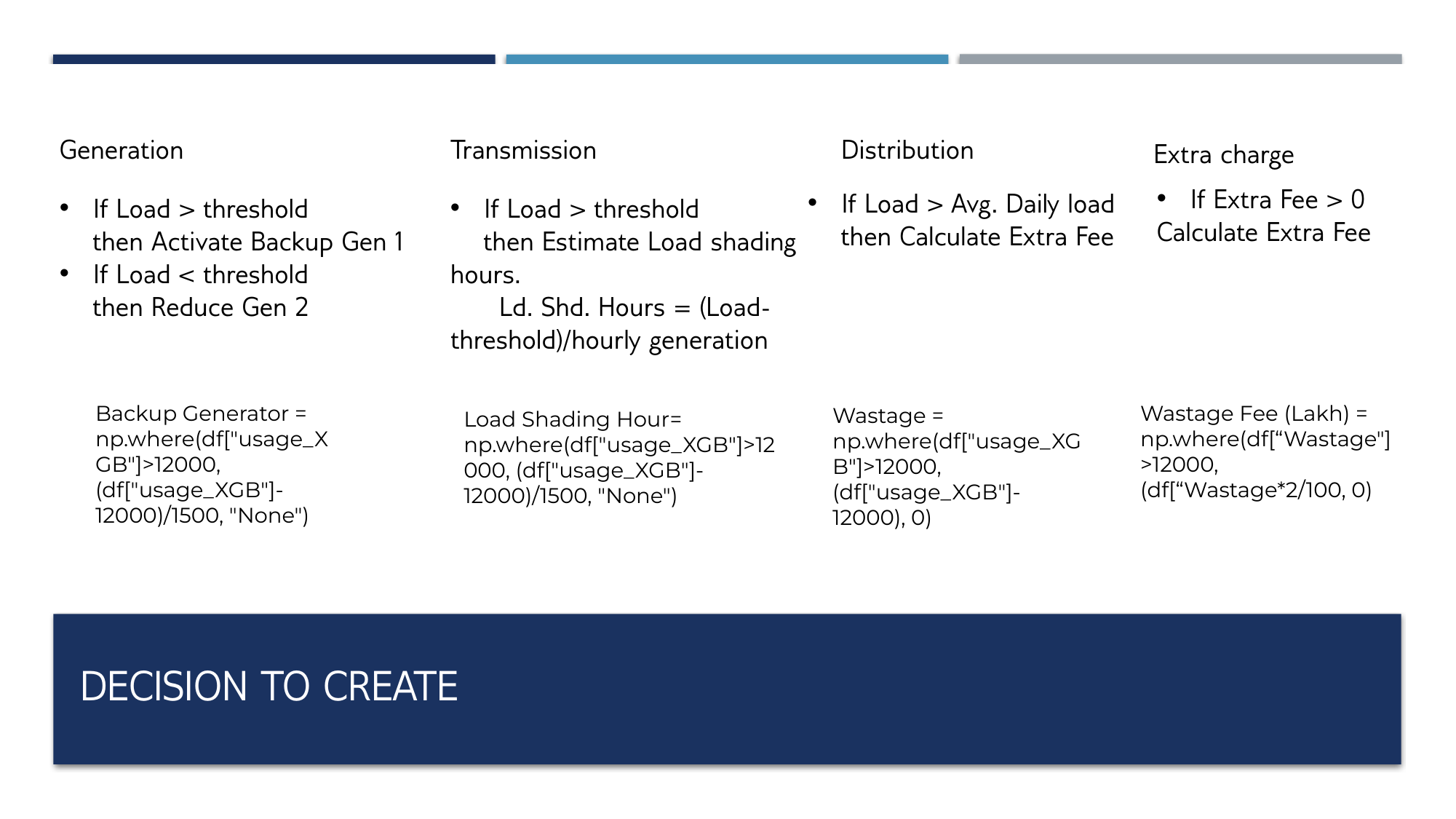

Generation
Distribution
Transmission
Extra charge
If Extra Fee > 0
Calculate Extra Fee
If Load > Avg. Daily load
    then Calculate Extra Fee
If Load > threshold
    then Activate Backup Gen 1
If Load < threshold
    then Reduce Gen 2

If Load > threshold
    then Estimate Load shading hours.
      Ld. Shd. Hours = (Load-threshold)/hourly generation
Wastage Fee (Lakh) = np.where(df[“Wastage"]>12000, (df[“Wastage*2/100, 0)
Backup Generator = np.where(df["usage_XGB"]>12000, (df["usage_XGB"]-12000)/1500, "None")
Wastage = np.where(df["usage_XGB"]>12000, (df["usage_XGB"]-12000), 0)
Load Shading Hour= np.where(df["usage_XGB"]>12000, (df["usage_XGB"]-12000)/1500, "None")

# Decision to create